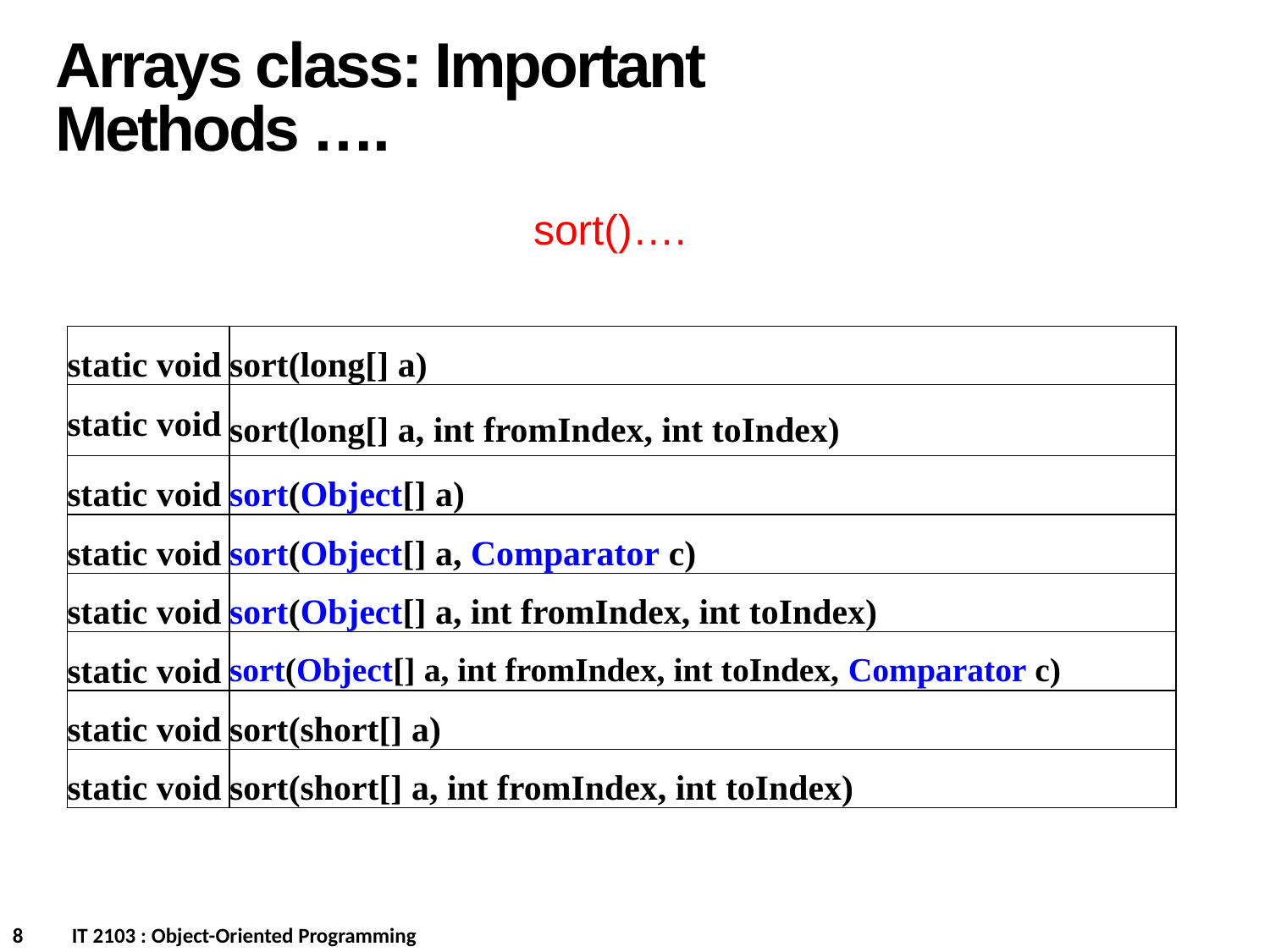

Arrays class: Important Methods ….
sort()….
| static void | sort(long[] a) |
| --- | --- |
| static void | sort(long[] a, int fromIndex, int toIndex) |
| static void | sort(Object[] a) |
| static void | sort(Object[] a, Comparator c) |
| static void | sort(Object[] a, int fromIndex, int toIndex) |
| static void | sort(Object[] a, int fromIndex, int toIndex, Comparator c) |
| static void | sort(short[] a) |
| static void | sort(short[] a, int fromIndex, int toIndex) |